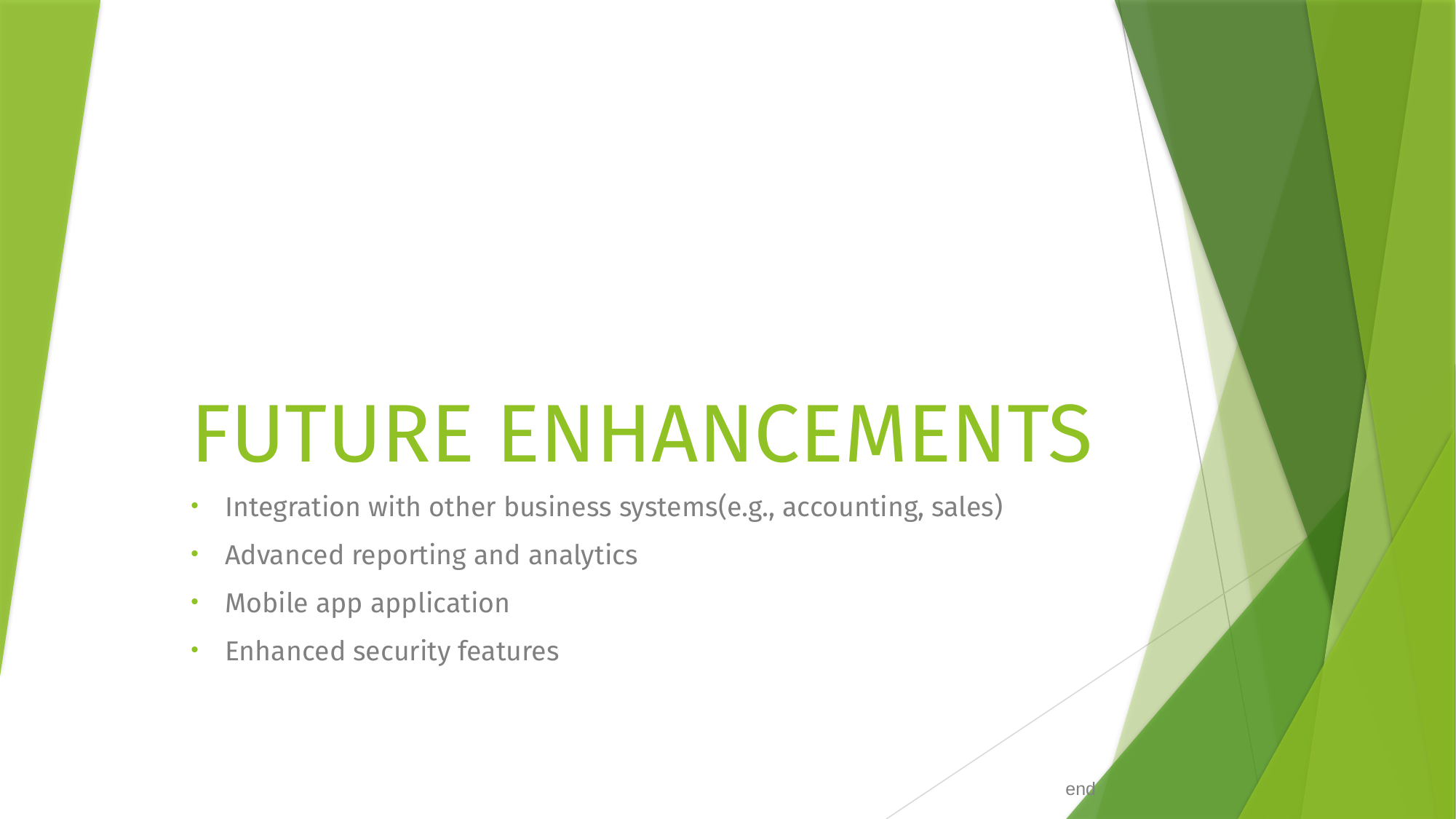

# FUTURE ENHANCEMENTS
Integration with other business systems(e.g., accounting, sales)
Advanced reporting and analytics
Mobile app application
Enhanced security features

end